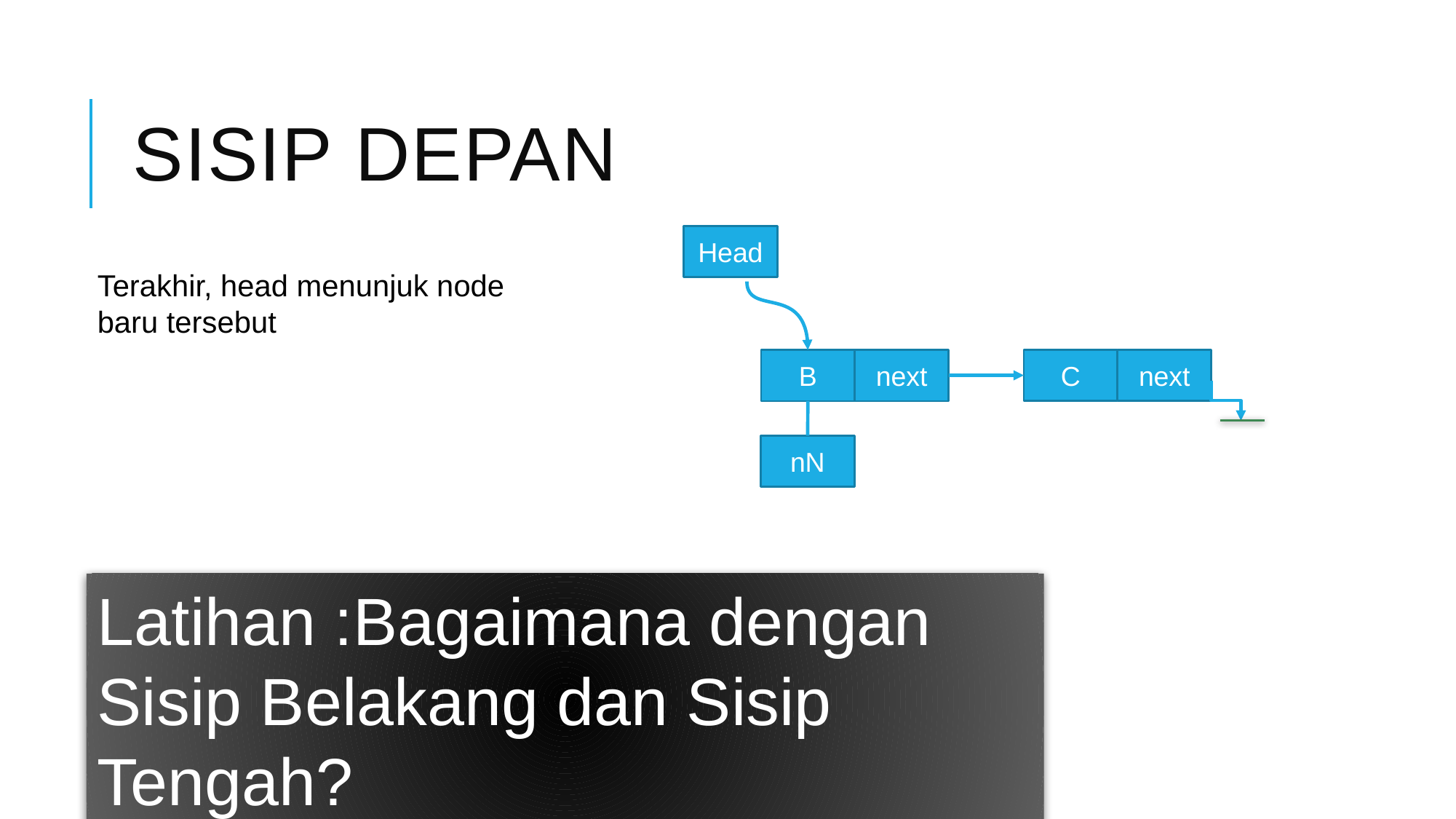

# Sisip Depan
Head
Terakhir, head menunjuk node baru tersebut
C
next
B
next
nN
Latihan :Bagaimana dengan Sisip Belakang dan Sisip Tengah?